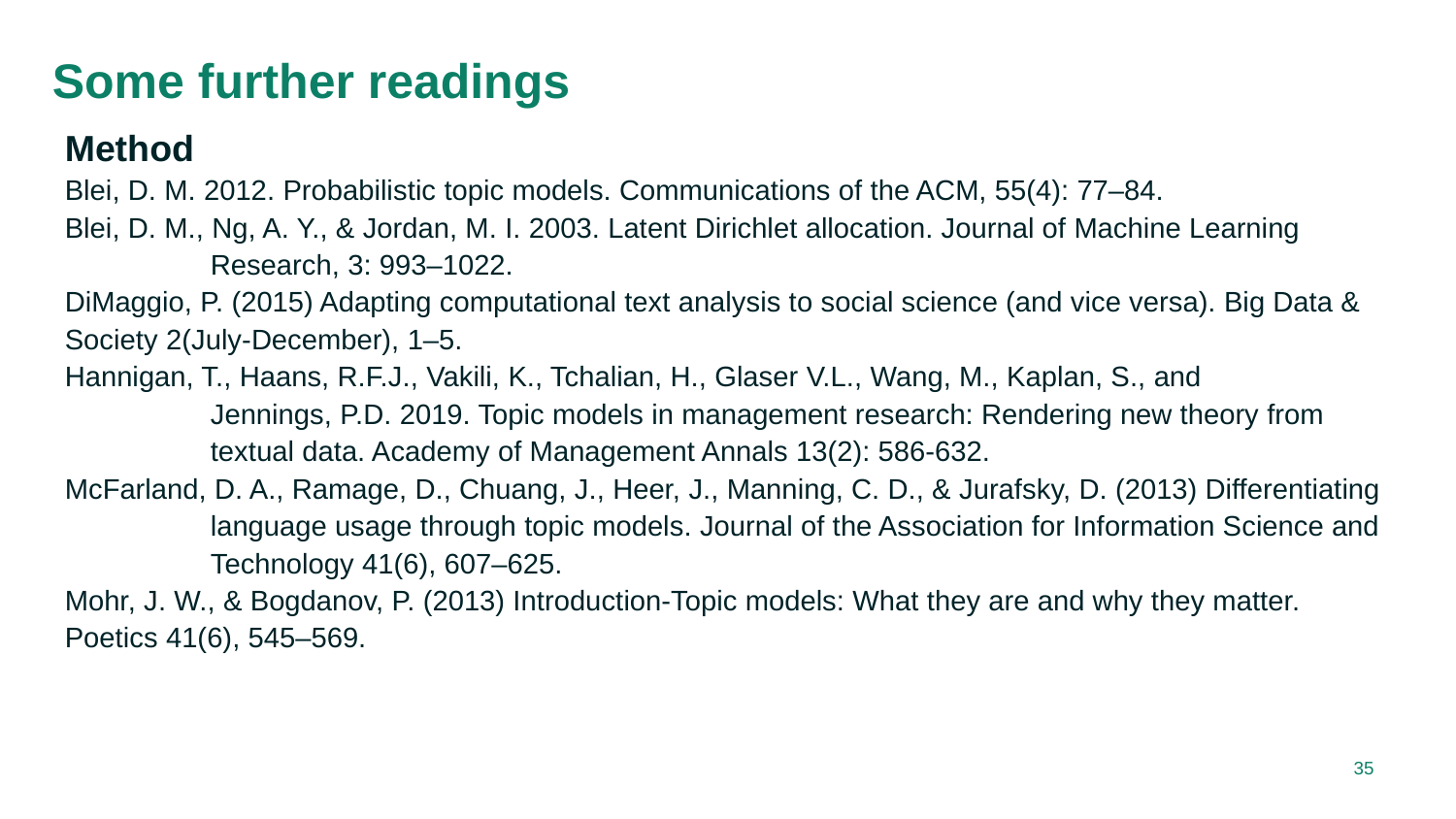

# Some further readings
Method
Blei, D. M. 2012. Probabilistic topic models. Communications of the ACM, 55(4): 77–84.
Blei, D. M., Ng, A. Y., & Jordan, M. I. 2003. Latent Dirichlet allocation. Journal of Machine Learning
	Research, 3: 993–1022.
DiMaggio, P. (2015) Adapting computational text analysis to social science (and vice versa). Big Data & 	Society 2(July-December), 1–5.
Hannigan, T., Haans, R.F.J., Vakili, K., Tchalian, H., Glaser V.L., Wang, M., Kaplan, S., and
	Jennings, P.D. 2019. Topic models in management research: Rendering new theory from
	textual data. Academy of Management Annals 13(2): 586-632.
McFarland, D. A., Ramage, D., Chuang, J., Heer, J., Manning, C. D., & Jurafsky, D. (2013) Differentiating 	language usage through topic models. Journal of the Association for Information Science and 	Technology 41(6), 607–625.
Mohr, J. W., & Bogdanov, P. (2013) Introduction-Topic models: What they are and why they matter. 	Poetics 41(6), 545–569.
35